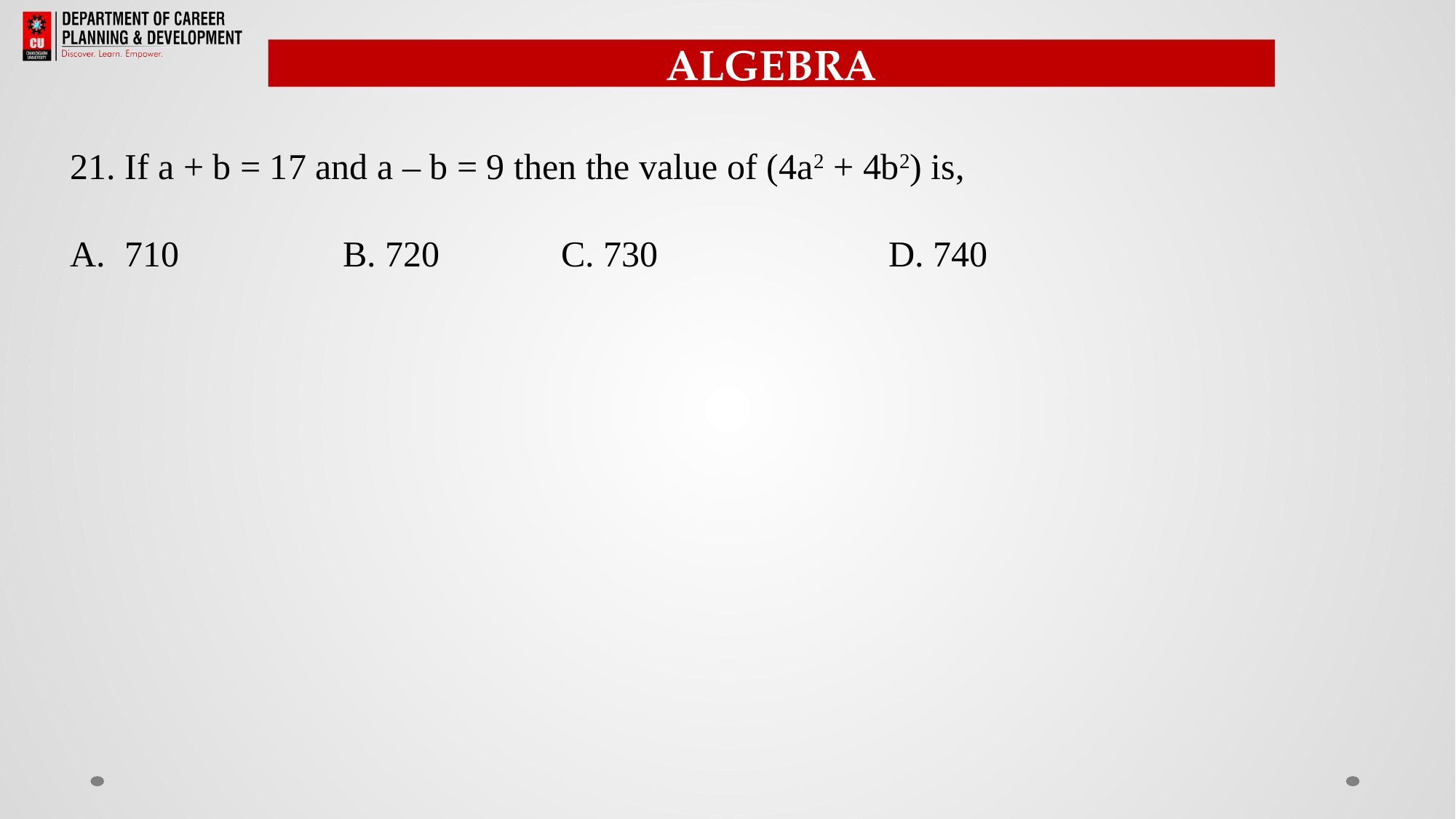

ALGEBRA
21. If a + b = 17 and a – b = 9 then the value of (4a2 + 4b2) is,

710		B. 720		C. 730			D. 740